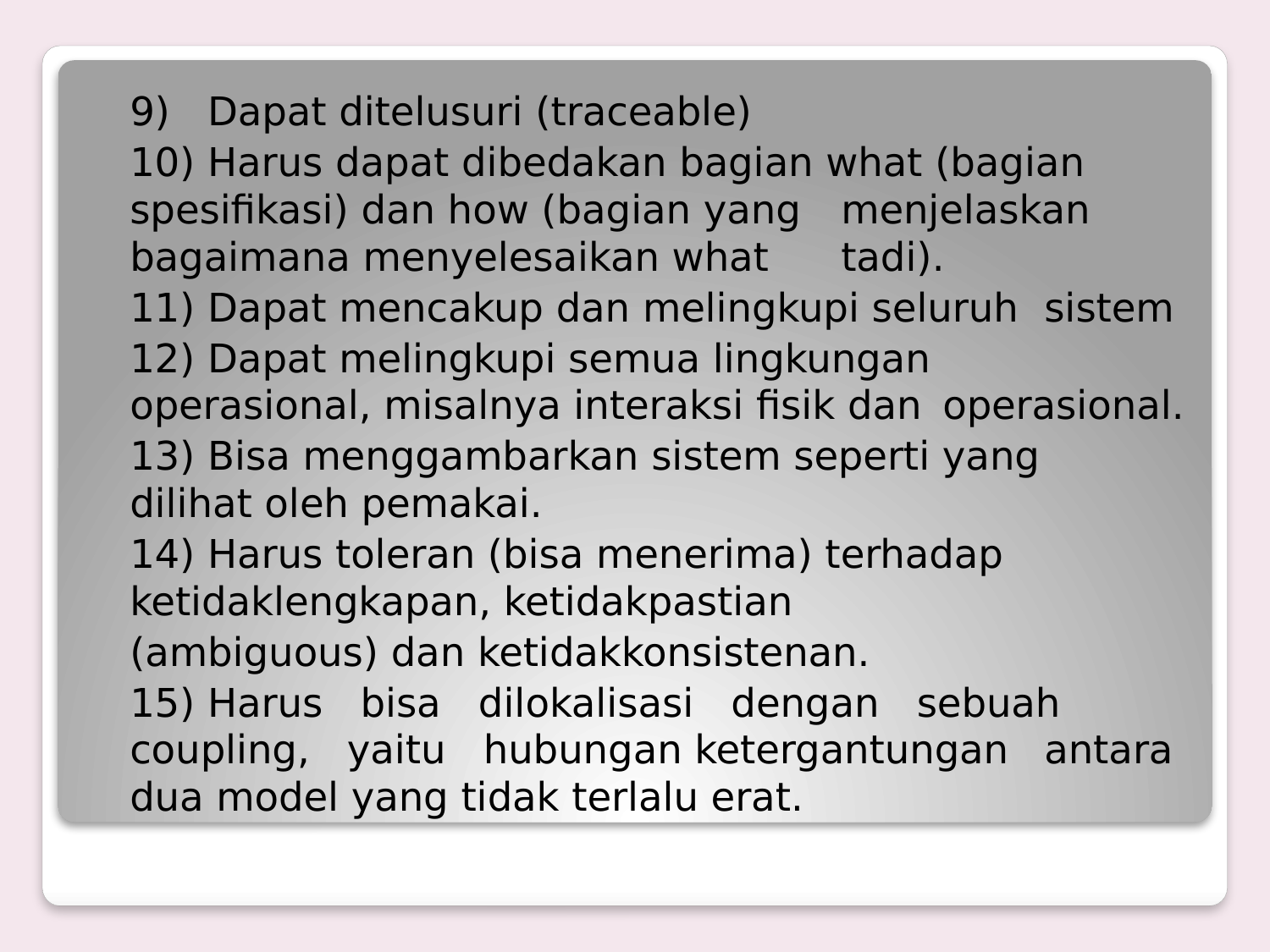

9)   Dapat ditelusuri (traceable)
	10) Harus dapat dibedakan bagian what (bagian 	spesifikasi) dan how (bagian yang 	menjelaskan bagaimana menyelesaikan what 	tadi).
	11) Dapat mencakup dan melingkupi seluruh 	sistem
	12) Dapat melingkupi semua lingkungan 	operasional, misalnya interaksi fisik dan 	operasional.
	13) Bisa menggambarkan sistem seperti yang 	dilihat oleh pemakai.
	14) Harus toleran (bisa menerima) terhadap 	ketidaklengkapan, ketidakpastian
		(ambiguous) dan ketidakkonsistenan.
	15) Harus   bisa   dilokalisasi   dengan   sebuah   	coupling,   yaitu   hubungan ketergantungan 	antara dua model yang tidak terlalu erat.